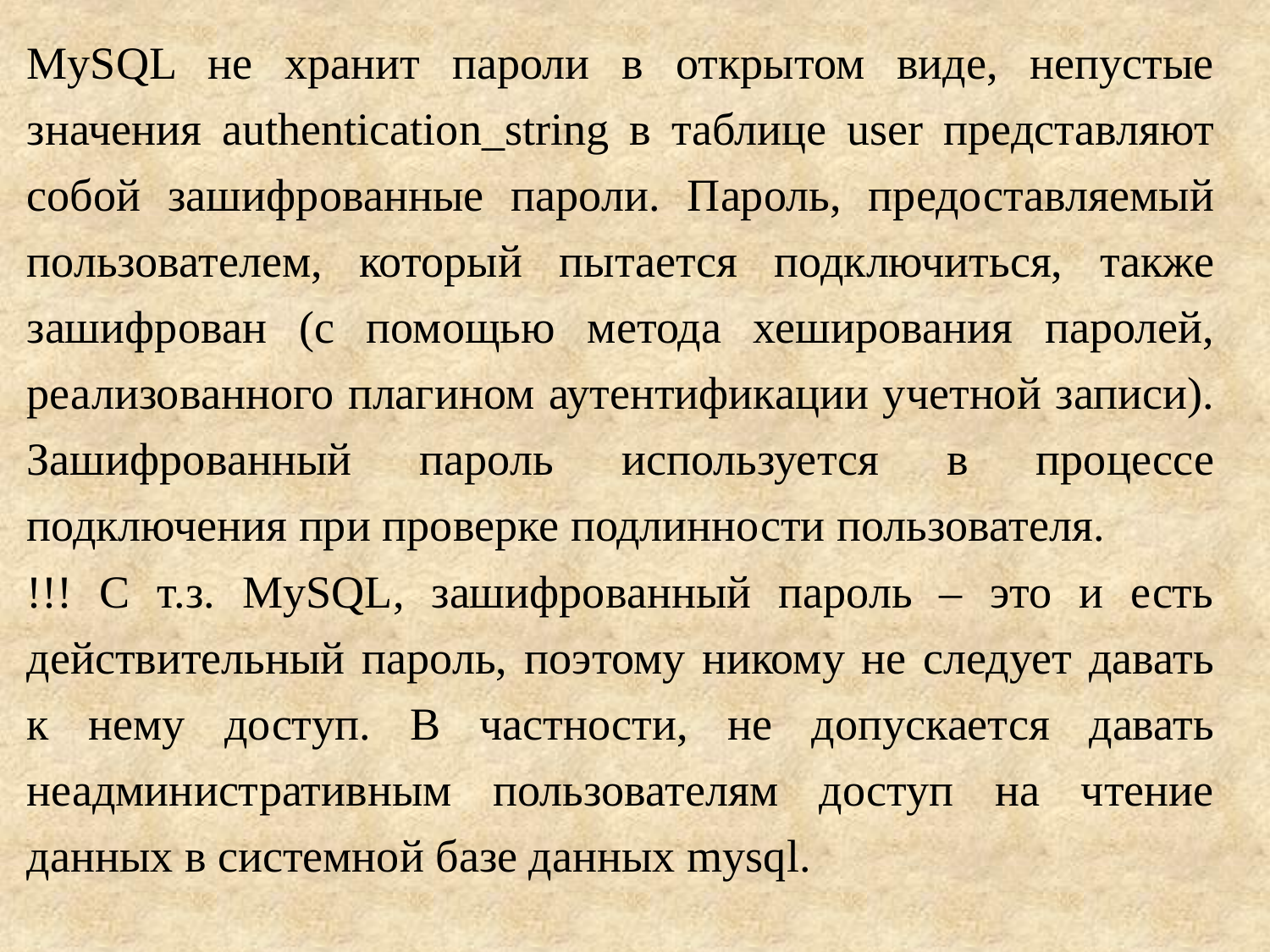

MySQL не хранит пароли в открытом виде, непустые значения authentication_string в таблице user представляют собой зашифрованные пароли. Пароль, предоставляемый пользователем, который пытается подключиться, также зашифрован (с помощью метода хеширования паролей, реализованного плагином аутентификации учетной записи). Зашифрованный пароль используется в процессе подключения при проверке подлинности пользователя.
!!! С т.з. MySQL, зашифрованный пароль – это и есть действительный пароль, поэтому никому не следует давать к нему доступ. В частности, не допускается давать неадминистративным пользователям доступ на чтение данных в системной базе данных mysql.